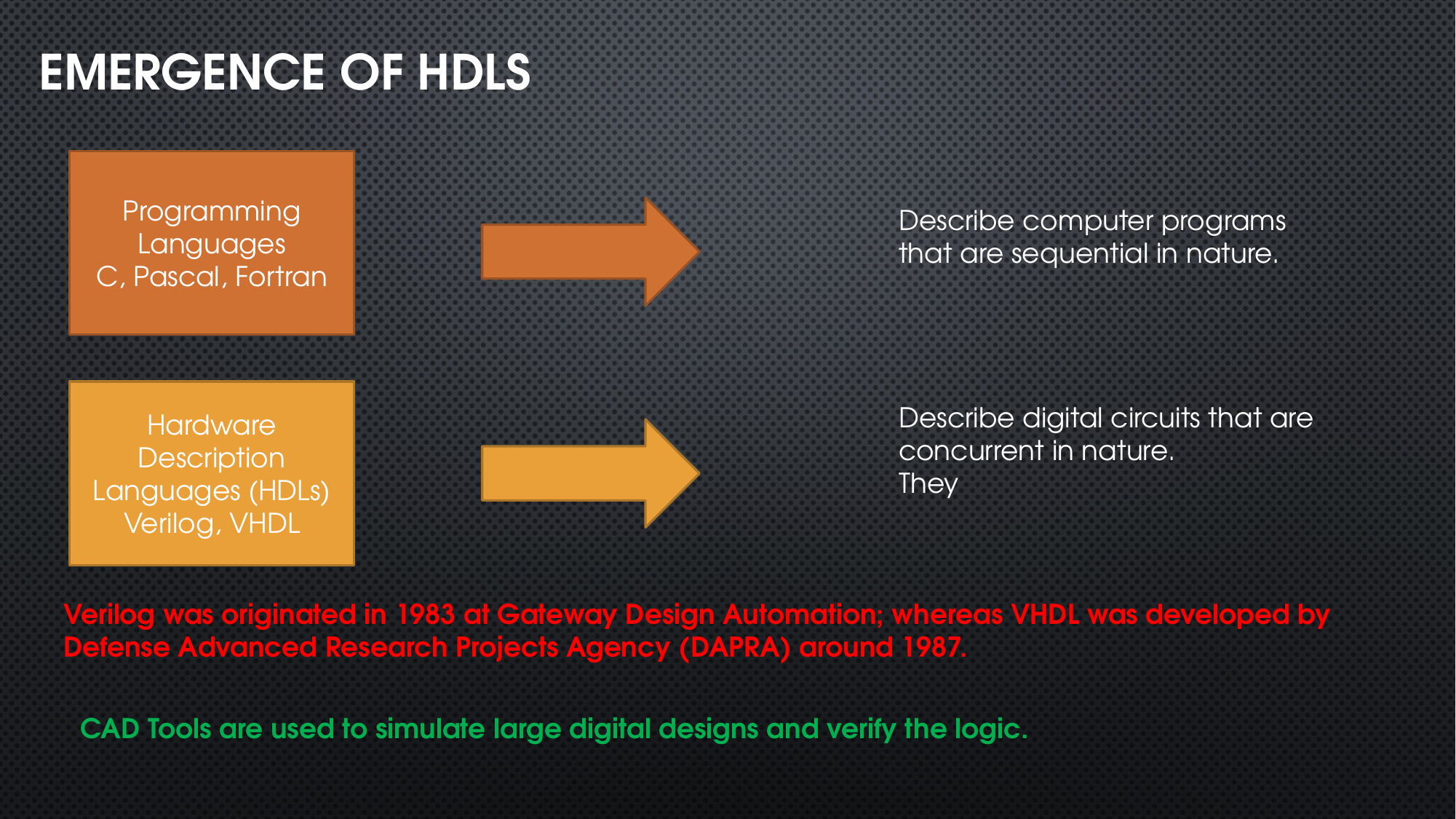

# Emergence of HDLS
Programming Languages
C, Pascal, Fortran

Describe computer programs that are sequential in nature.
Hardware Description Languages (HDLs)
Verilog, VHDL
Describe digital circuits that are concurrent in nature.
They

Verilog was originated in 1983 at Gateway Design Automation; whereas VHDL was developed by Defense Advanced Research Projects Agency (DAPRA) around 1987.
CAD Tools are used to simulate large digital designs and verify the logic.